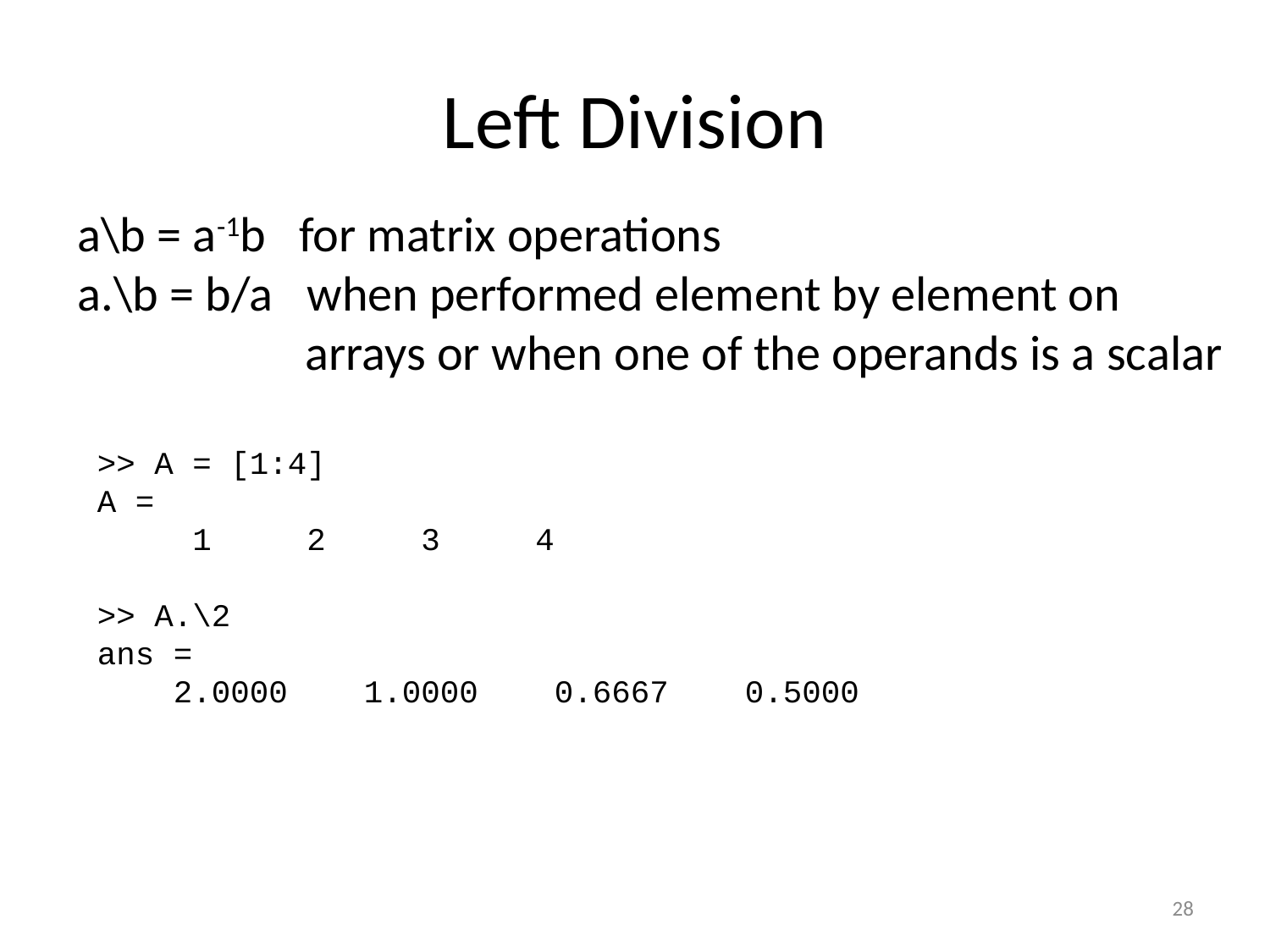

# Left Division
a\b = a-1b   for matrix operations
a.\b = b/a   when performed element by element on    		         arrays or when one of the operands is a scalar
>> A = [1:4]
A =
     1     2     3     4

>> A.\2
ans =
    2.0000    1.0000    0.6667    0.5000

28